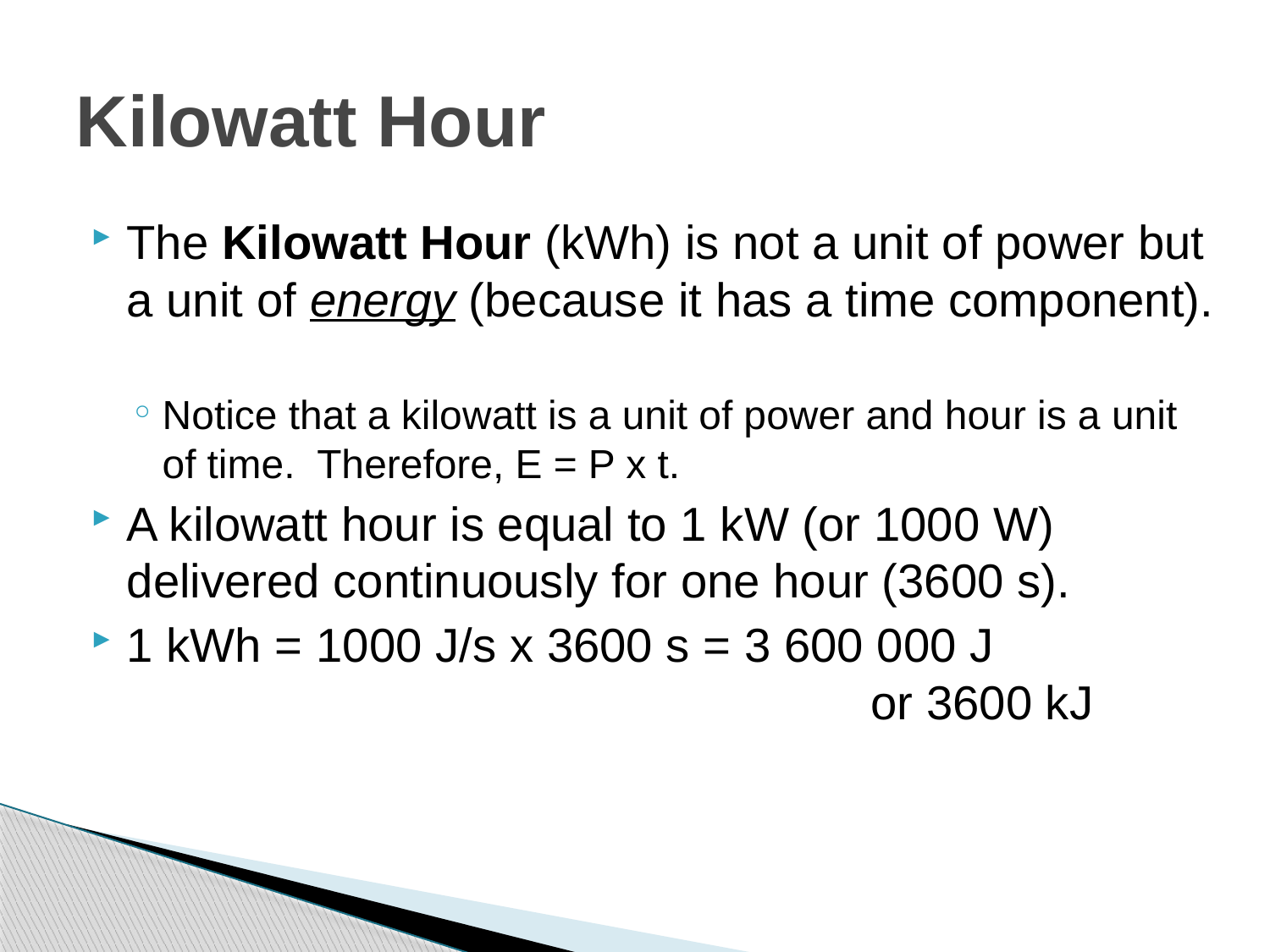

# Kilowatt Hour
The Kilowatt Hour (kWh) is not a unit of power but a unit of energy (because it has a time component).
Notice that a kilowatt is a unit of power and hour is a unit of time.  Therefore, E = P x t.
A kilowatt hour is equal to 1 kW (or 1000 W) delivered continuously for one hour (3600 s).
1 kWh = 1000 J/s x 3600 s = 3 600 000 J
                                                        or 3600 kJ